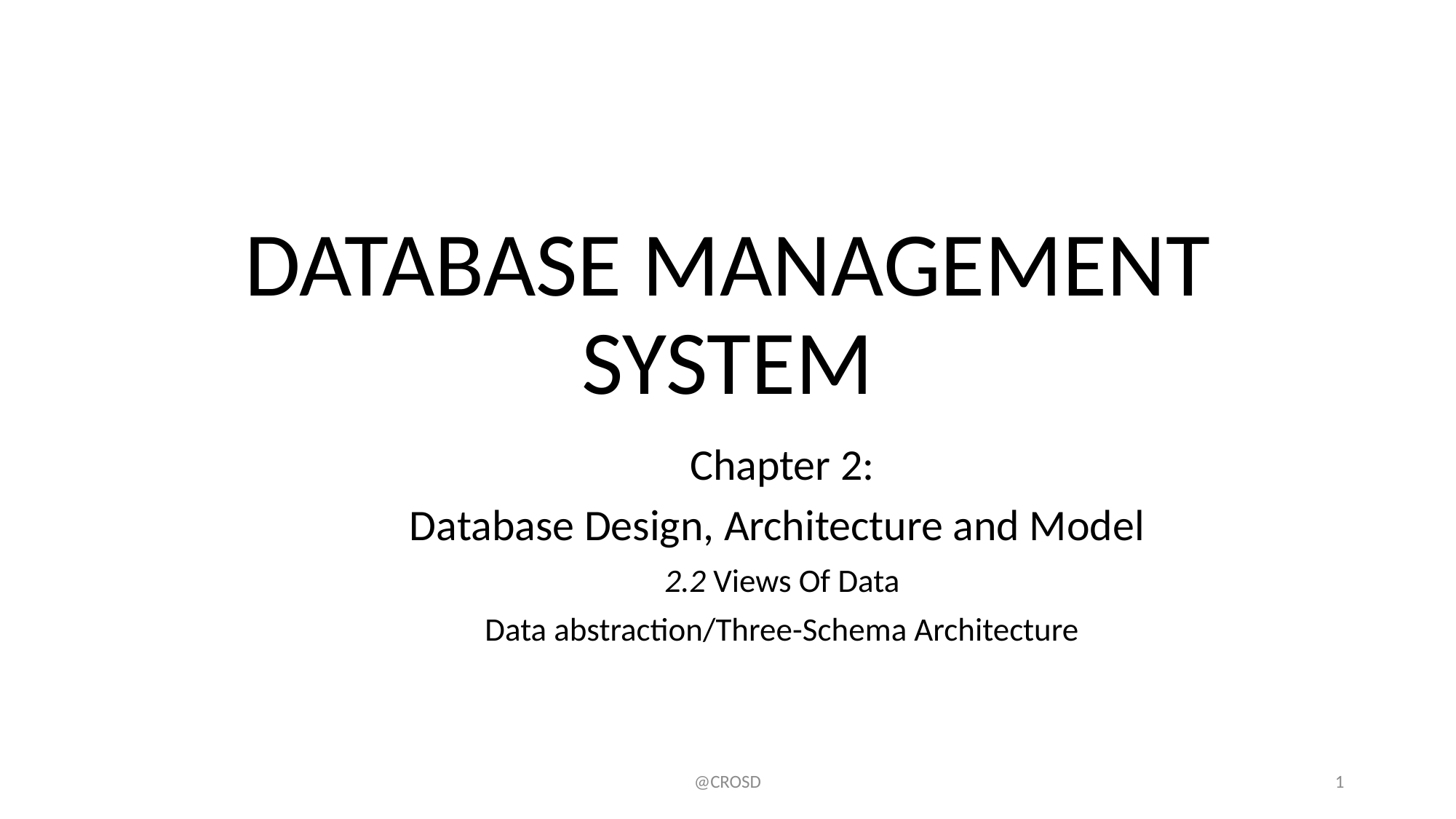

# DATABASE MANAGEMENT SYSTEM
Chapter 2:
Database Design, Architecture and Model
2.2 Views Of Data
Data abstraction/Three-Schema Architecture

@CROSD
1